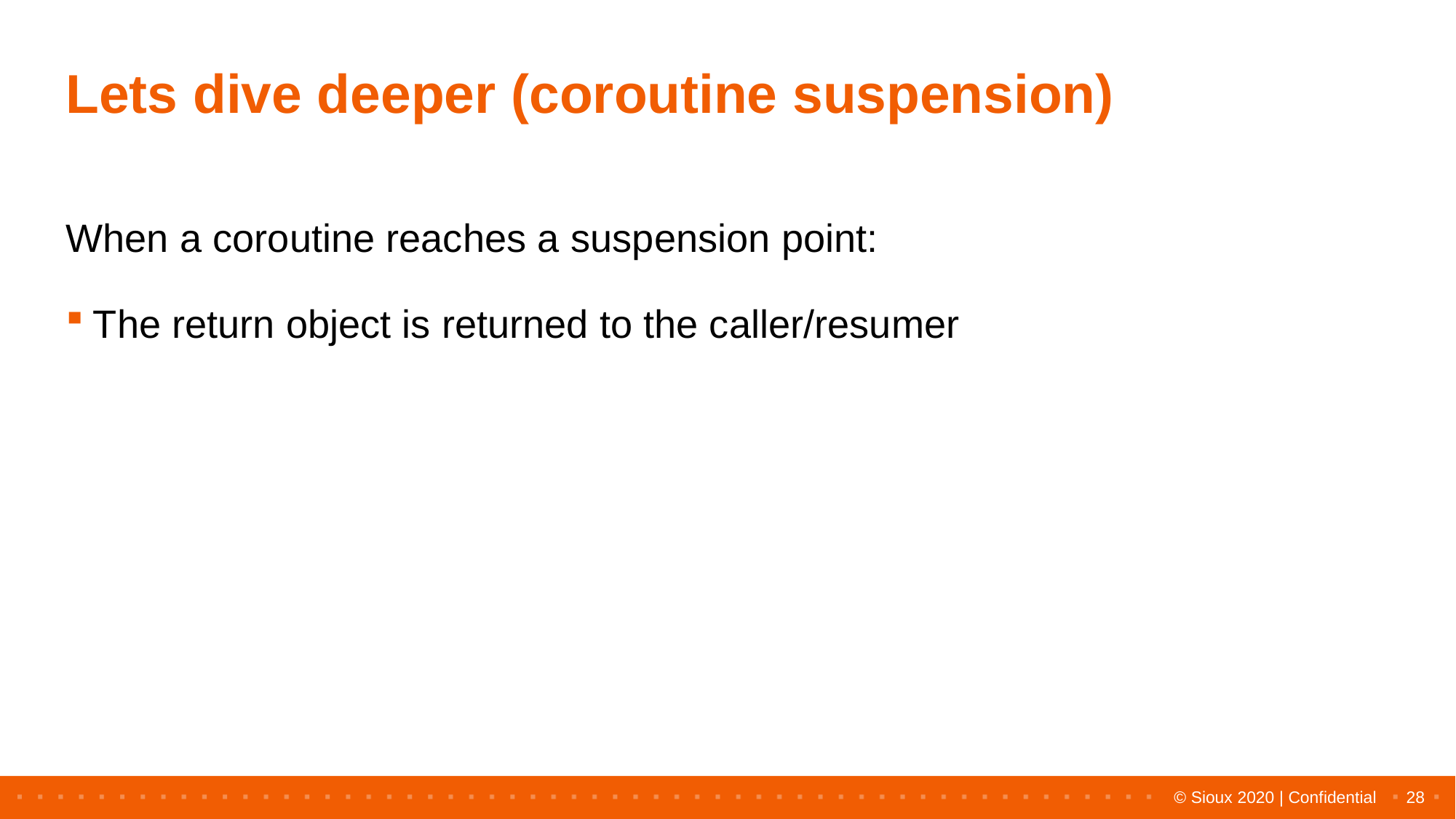

# Lets dive deeper (coroutine suspension)
When a coroutine reaches a suspension point:
The return object is returned to the caller/resumer
28
© Sioux 2020 | Confidential